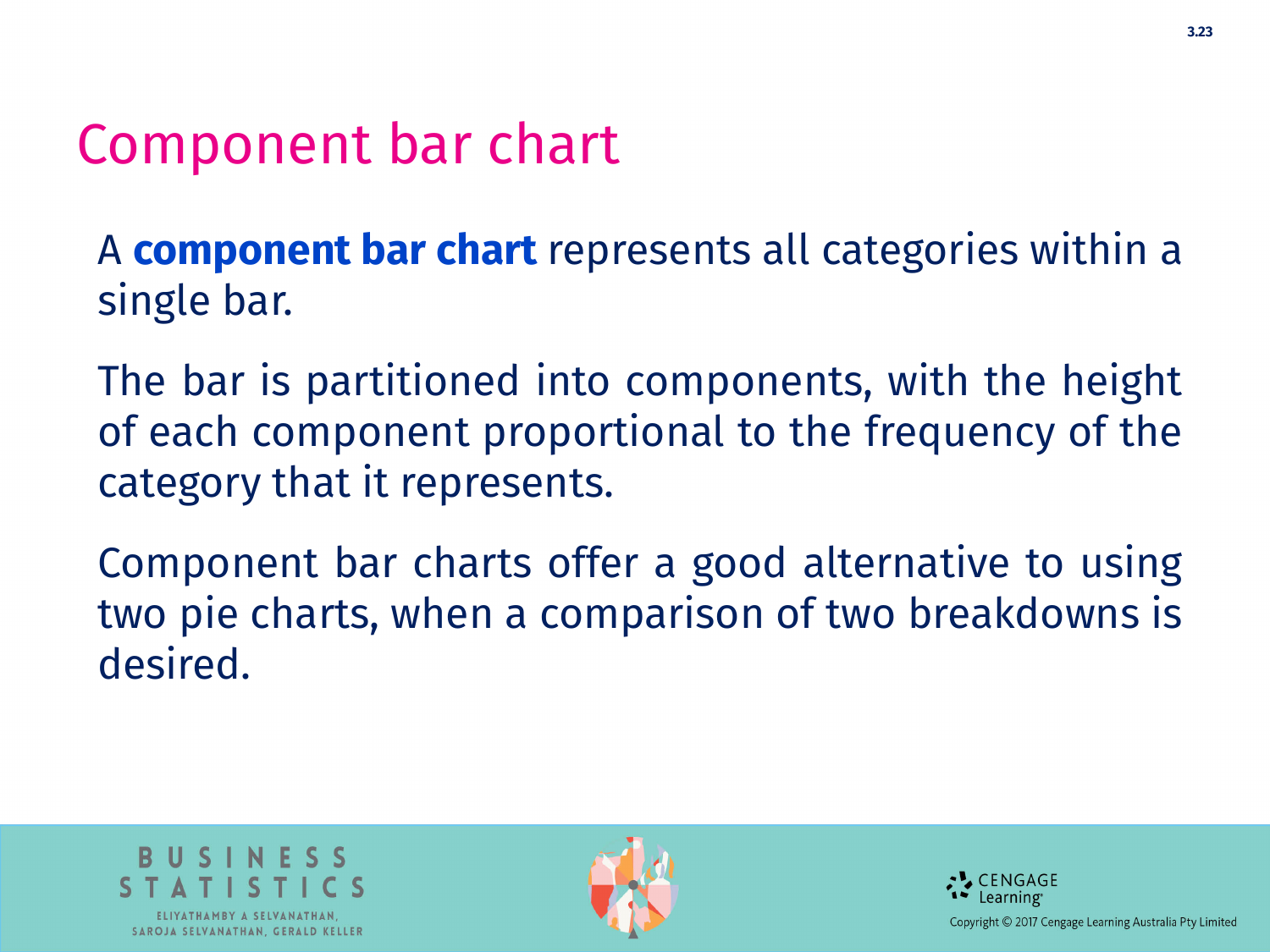

3.23
# Component bar chart
A component bar chart represents all categories within a single bar.
The bar is partitioned into components, with the height of each component proportional to the frequency of the category that it represents.
Component bar charts offer a good alternative to using two pie charts, when a comparison of two breakdowns is desired.